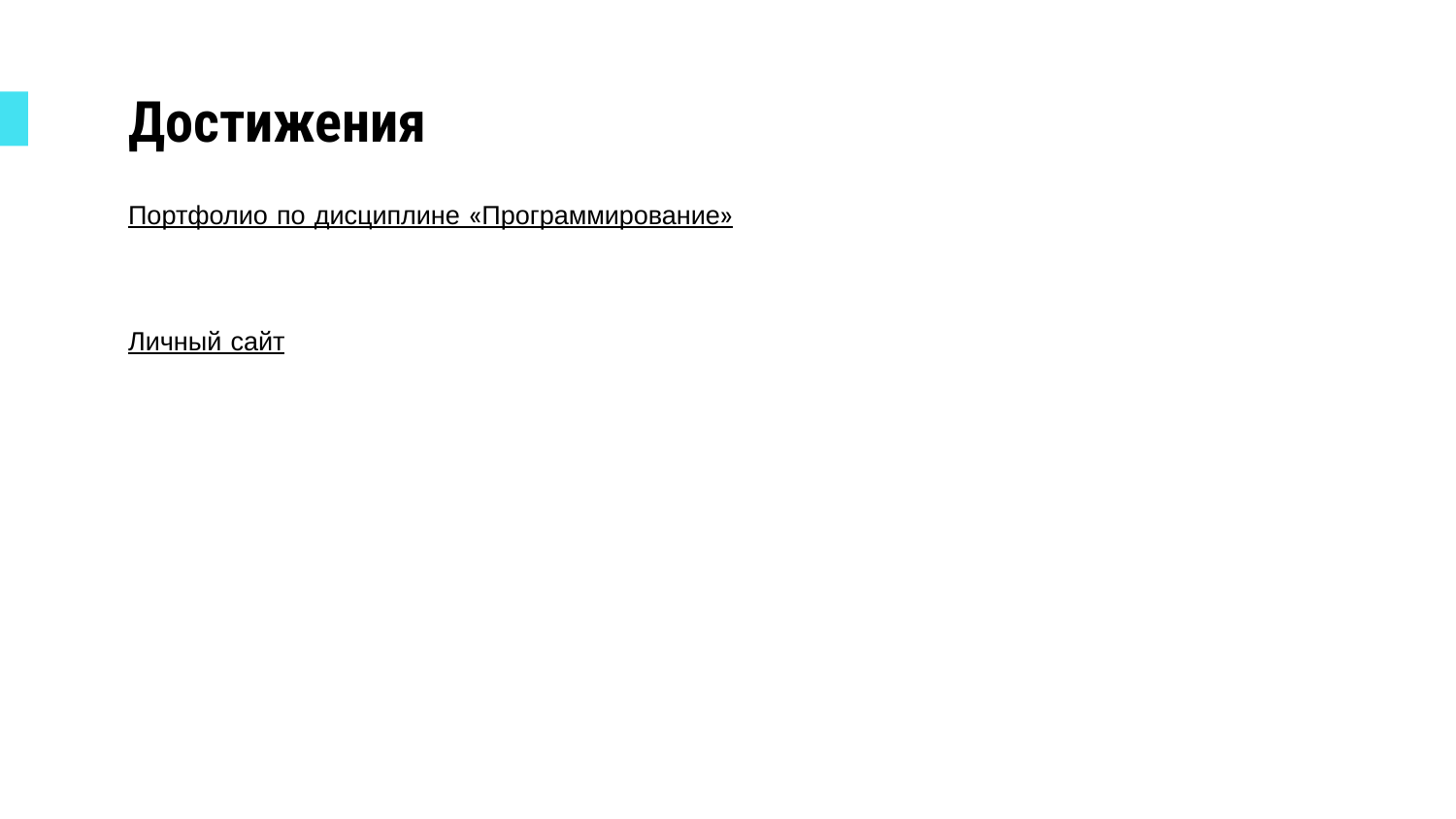

# Достижения
Портфолио по дисциплине «Программирование»

Личный сайт